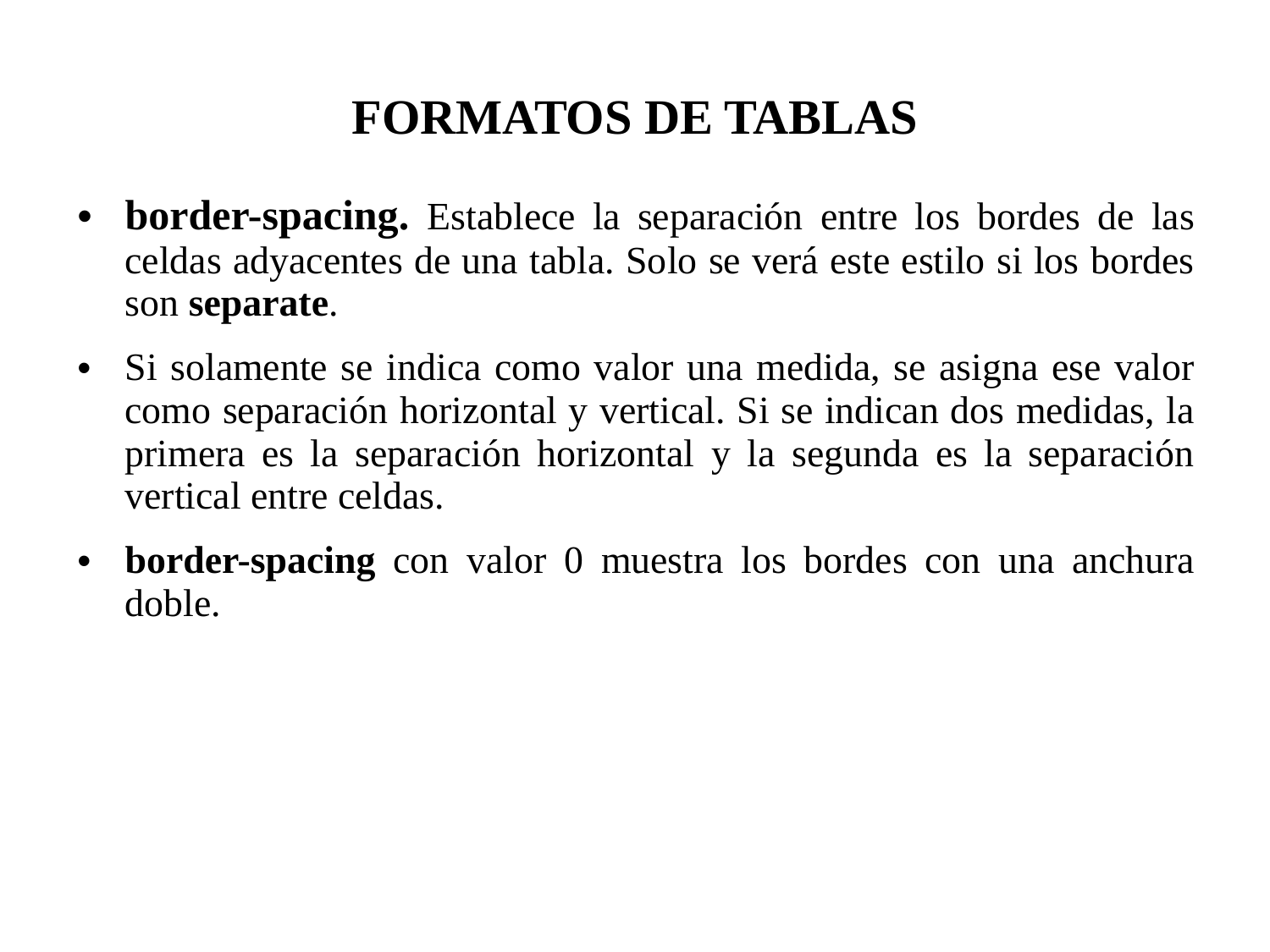

FORMATOS DE TABLAS
border-spacing. Establece la separación entre los bordes de las celdas adyacentes de una tabla. Solo se verá este estilo si los bordes son separate.
Si solamente se indica como valor una medida, se asigna ese valor como separación horizontal y vertical. Si se indican dos medidas, la primera es la separación horizontal y la segunda es la separación vertical entre celdas.
border-spacing con valor 0 muestra los bordes con una anchura doble.